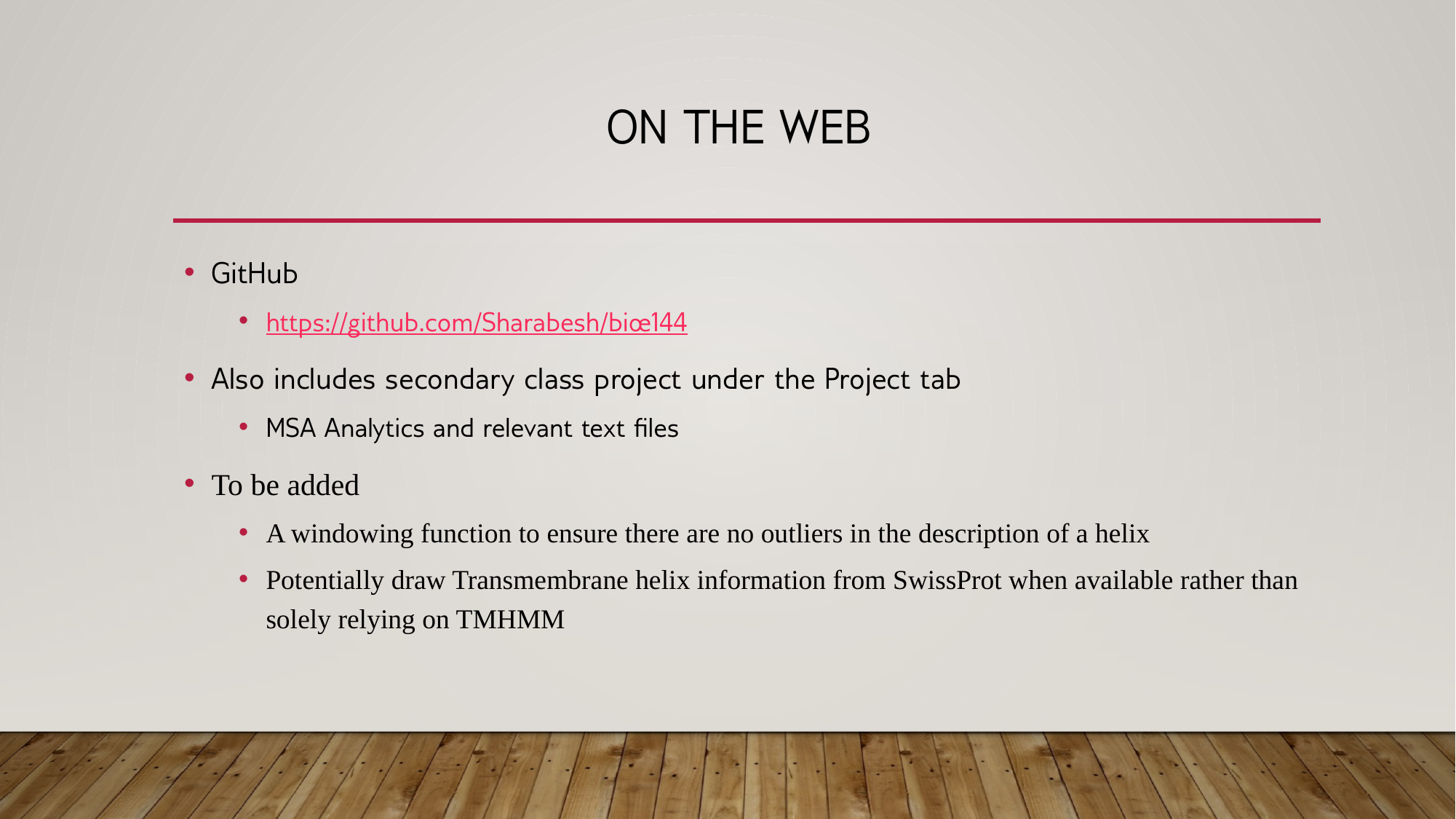

# On the web
GitHub
https://github.com/Sharabesh/bioe144
Also includes secondary class project under the Project tab
MSA Analytics and relevant text files
To be added
A windowing function to ensure there are no outliers in the description of a helix
Potentially draw Transmembrane helix information from SwissProt when available rather than solely relying on TMHMM